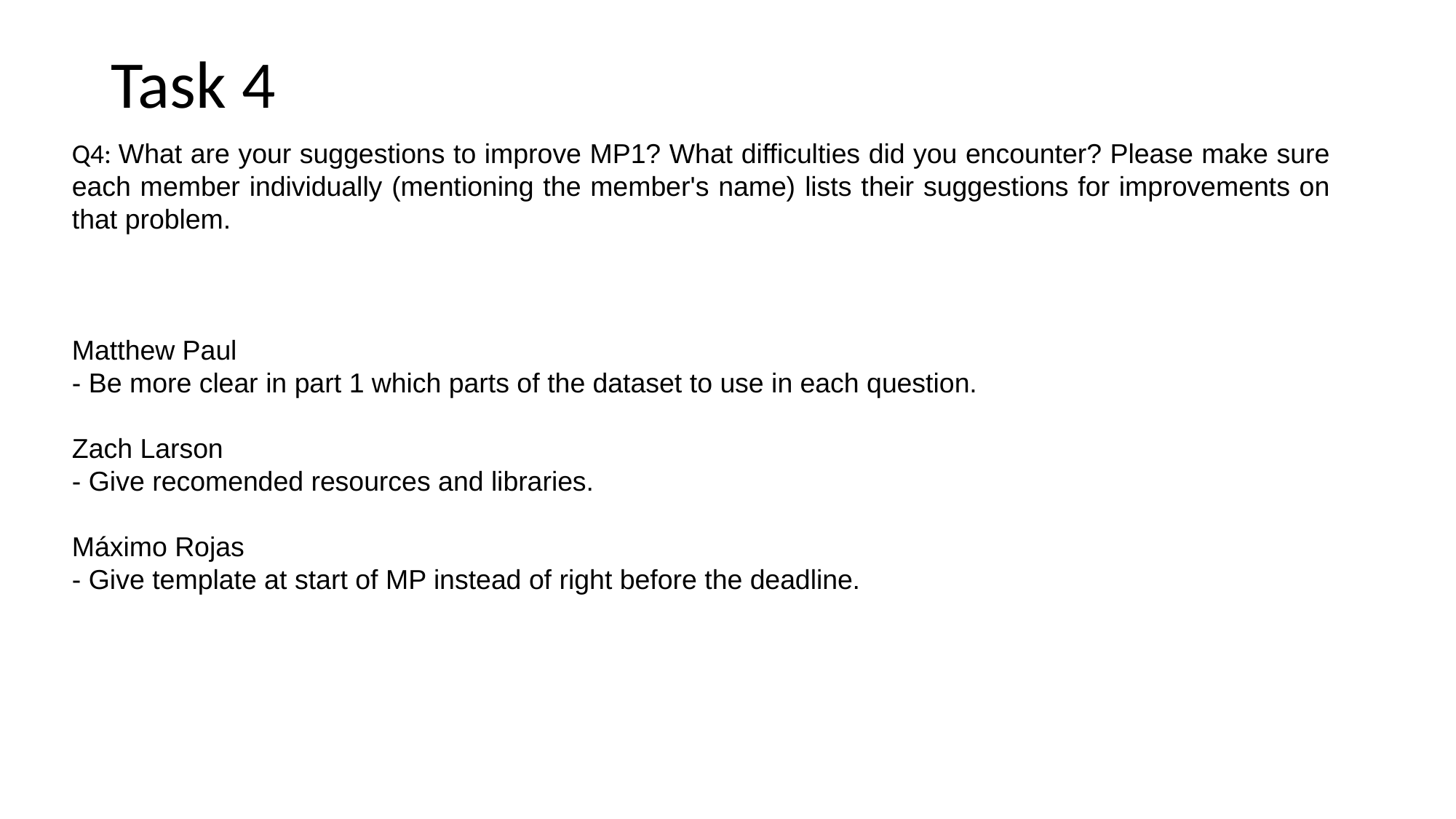

# Task 4
Q4: What are your suggestions to improve MP1? What difficulties did you encounter? Please make sure each member individually (mentioning the member's name) lists their suggestions for improvements on that problem.

Matthew Paul
- Be more clear in part 1 which parts of the dataset to use in each question.
Zach Larson
- Give recomended resources and libraries.
Máximo Rojas
- Give template at start of MP instead of right before the deadline.